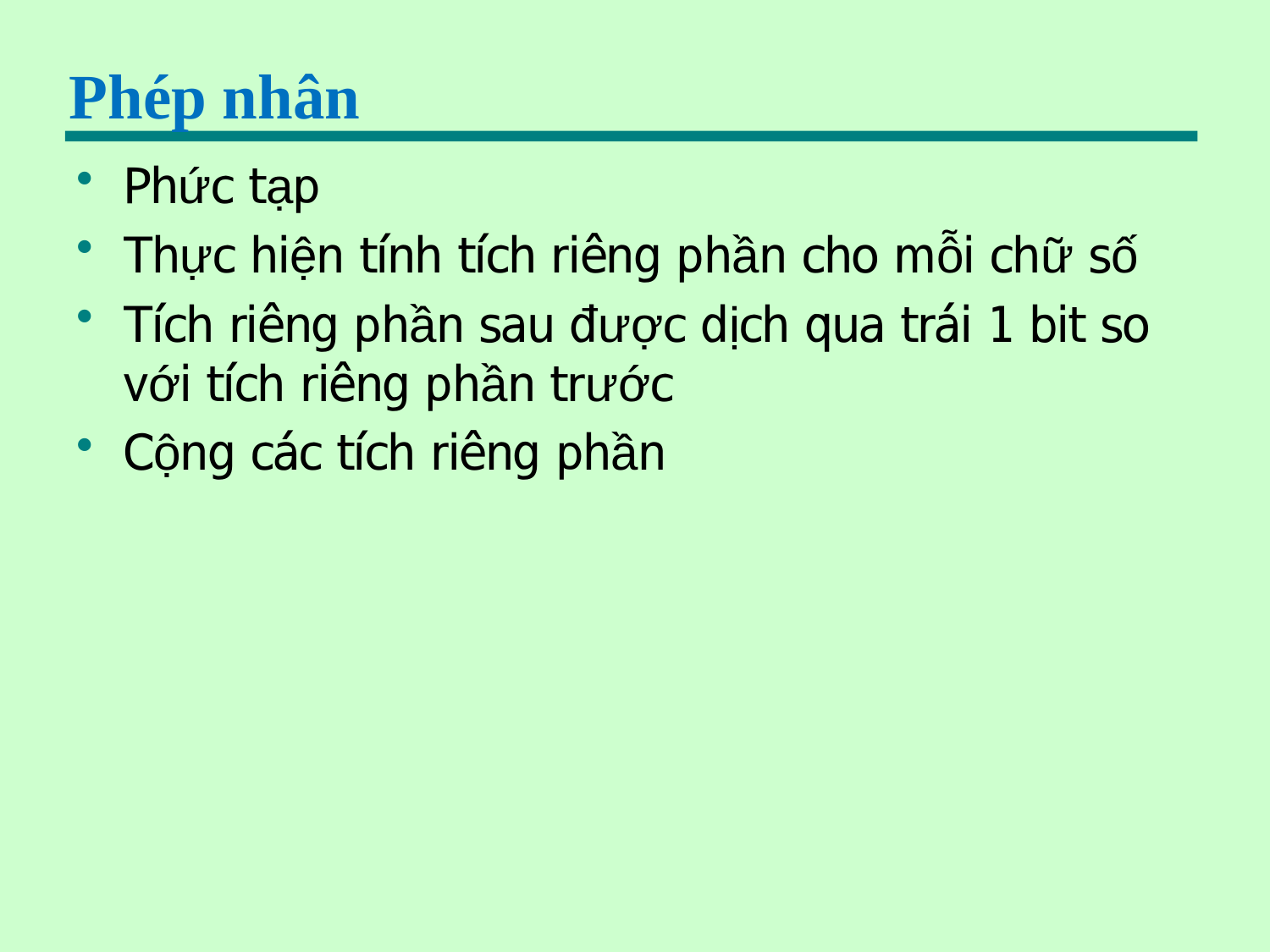

# Phép nhân
Phức tạp
Thực hiện tính tích riêng phần cho mỗi chữ số
Tích riêng phần sau được dịch qua trái 1 bit so với tích riêng phần trước
Cộng các tích riêng phần